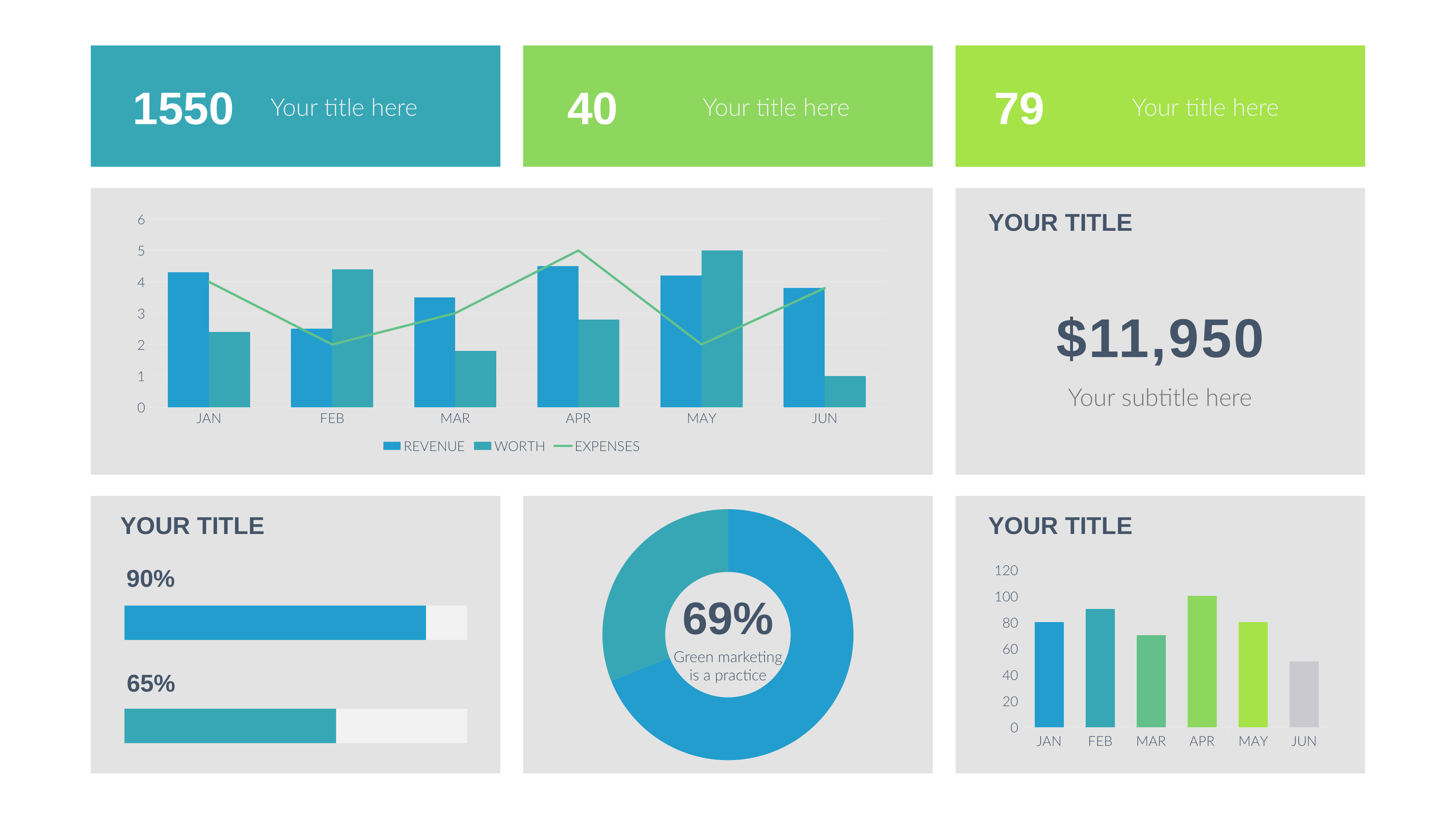

1550
40
79
Your title here
Your title here
Your title here

YOUR TITLE

### Chart

| Category | REVENUE | WORTH | EXPENSES |
|---|---|---|---|
| JAN | 4.3 | 2.4 | 4.0 |
| FEB | 2.5 | 4.4 | 2.0 |
| MAR | 3.5 | 1.8 | 3.0 |
| APR | 4.5 | 2.8 | 5.0 |
| MAY | 4.2 | 5.0 | 2.0 |
| JUN | 3.8 | 1.0 | 3.8 |
$11,950
Your subtitle here

YOUR TITLE
YOUR TITLE

### Chart

| Category | Sales |
|---|---|
| 1st Qtr | 69.0 |
| 2nd Qtr | 31.0 |

### Chart

| Category | NET WORTH |
|---|---|
| JAN | 80.0 |
| FEB | 90.0 |
| MAR | 70.0 |
| APR | 100.0 |
| MAY | 80.0 |
| JUN | 50.0 |
90%
69%

Green marketing is a practice
65%